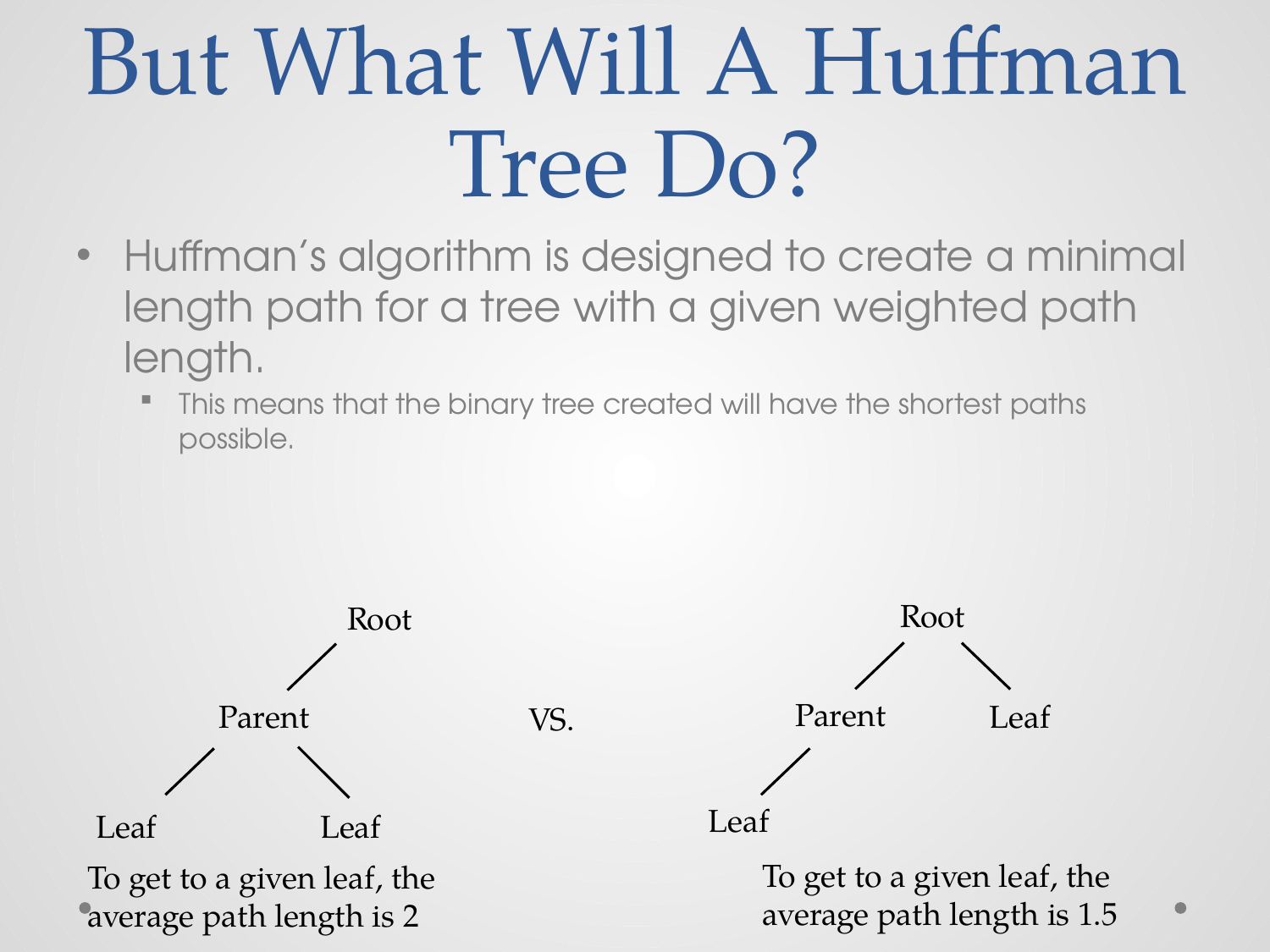

# But What Will A Huffman Tree Do?
Huffman’s algorithm is designed to create a minimal length path for a tree with a given weighted path length.
This means that the binary tree created will have the shortest paths possible.
Root
Root
Parent
Leaf
Parent
VS.
Leaf
Leaf
Leaf
To get to a given leaf, the
average path length is 1.5
To get to a given leaf, the
average path length is 2